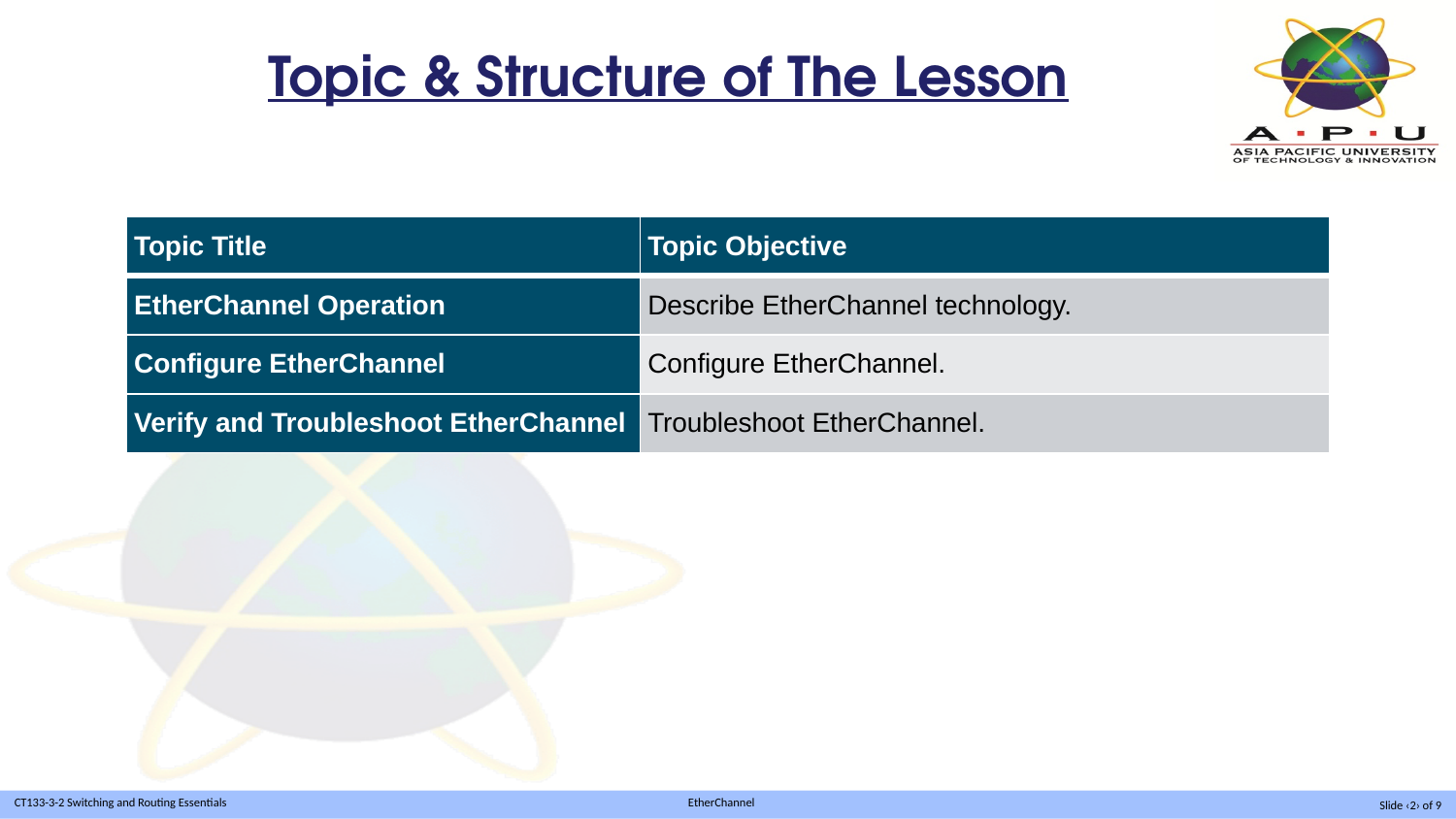

# Topic & Structure of The Lesson
| Topic Title | Topic Objective |
| --- | --- |
| EtherChannel Operation | Describe EtherChannel technology. |
| Configure EtherChannel | Configure EtherChannel. |
| Verify and Troubleshoot EtherChannel | Troubleshoot EtherChannel. |
Slide ‹2› of 9